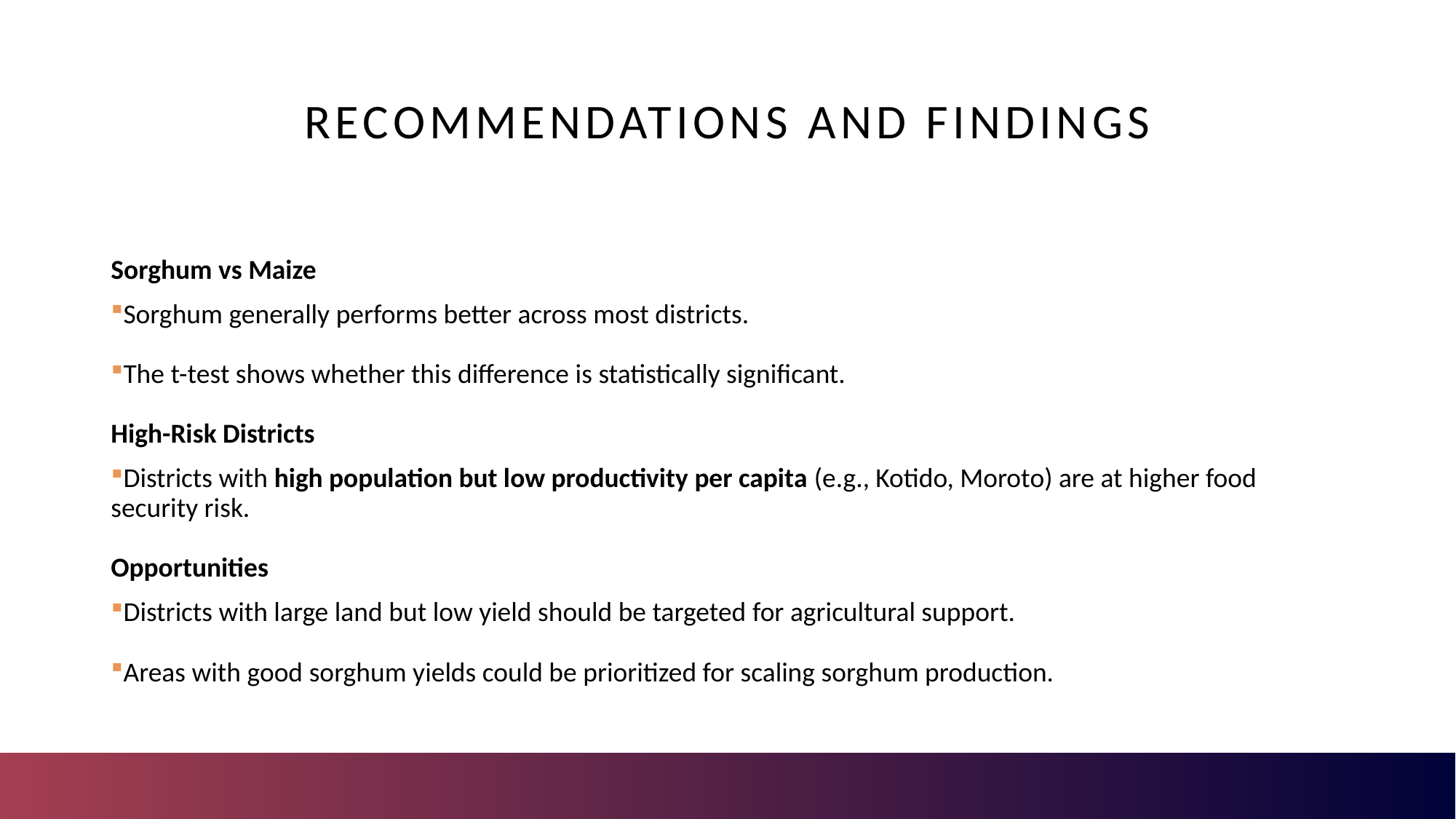

# RECOMMENDATIONS AND FINDINGS

Sorghum vs Maize
Sorghum generally performs better across most districts.
The t-test shows whether this difference is statistically significant.
High-Risk Districts
Districts with high population but low productivity per capita (e.g., Kotido, Moroto) are at higher food security risk.
Opportunities
Districts with large land but low yield should be targeted for agricultural support.
Areas with good sorghum yields could be prioritized for scaling sorghum production.